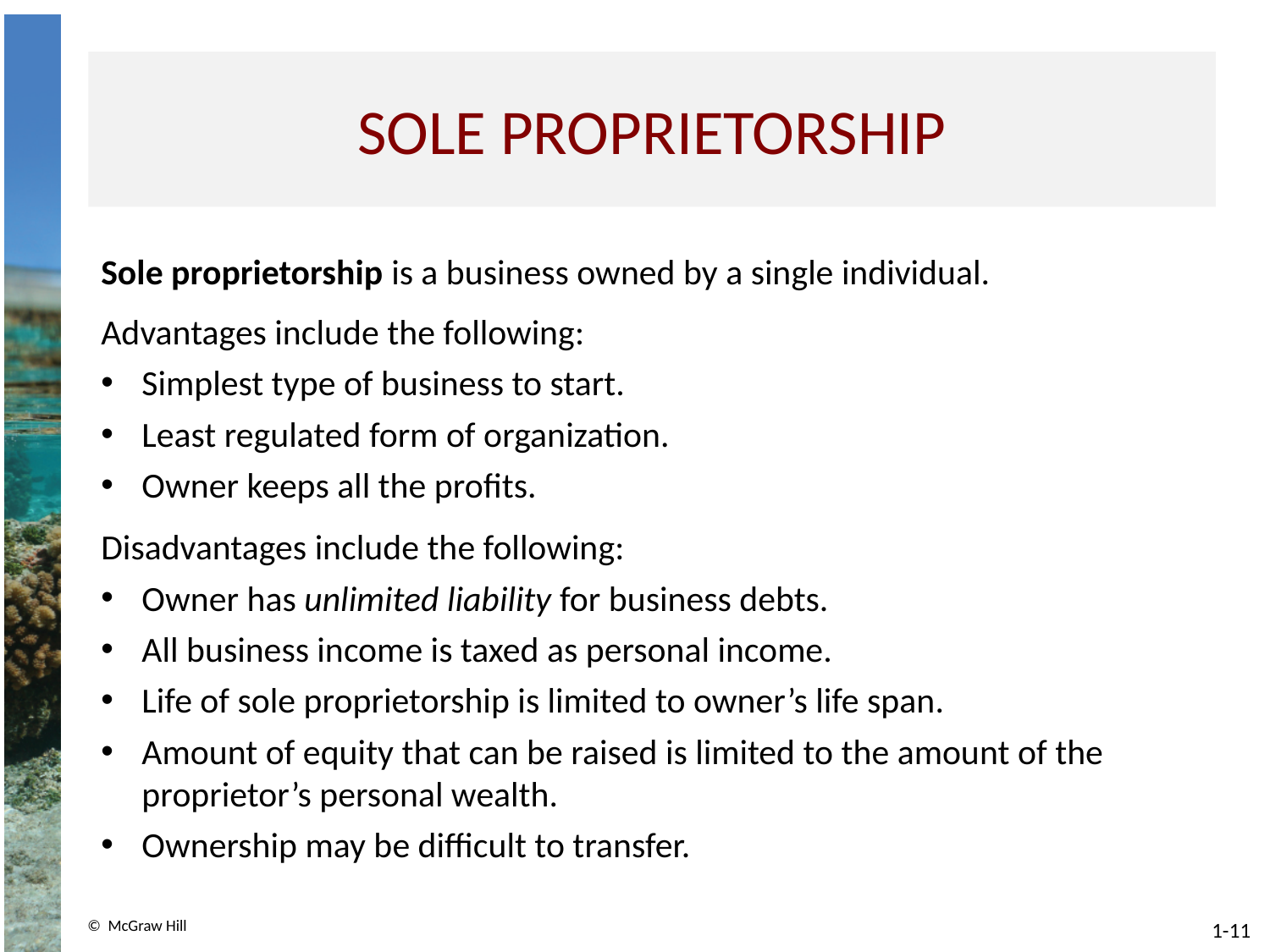

# Sole Proprietorship
Sole proprietorship is a business owned by a single individual.
Advantages include the following:
Simplest type of business to start.
Least regulated form of organization.
Owner keeps all the profits.
Disadvantages include the following:
Owner has unlimited liability for business debts.
All business income is taxed as personal income.
Life of sole proprietorship is limited to owner’s life span.
Amount of equity that can be raised is limited to the amount of the proprietor’s personal wealth.
Ownership may be difficult to transfer.